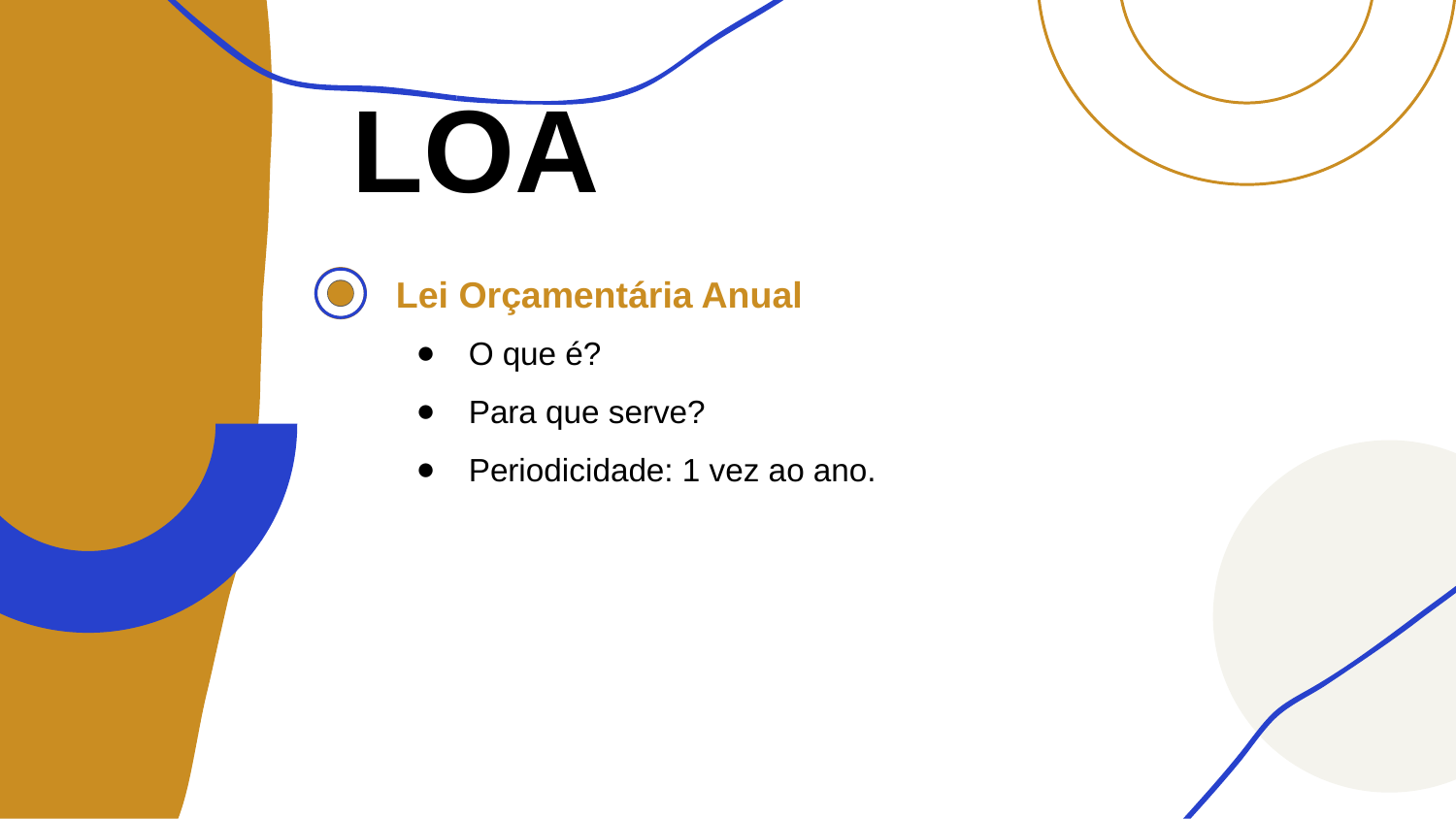

# LOA
Lei Orçamentária Anual

O que é?
Para que serve?
Periodicidade: 1 vez ao ano.